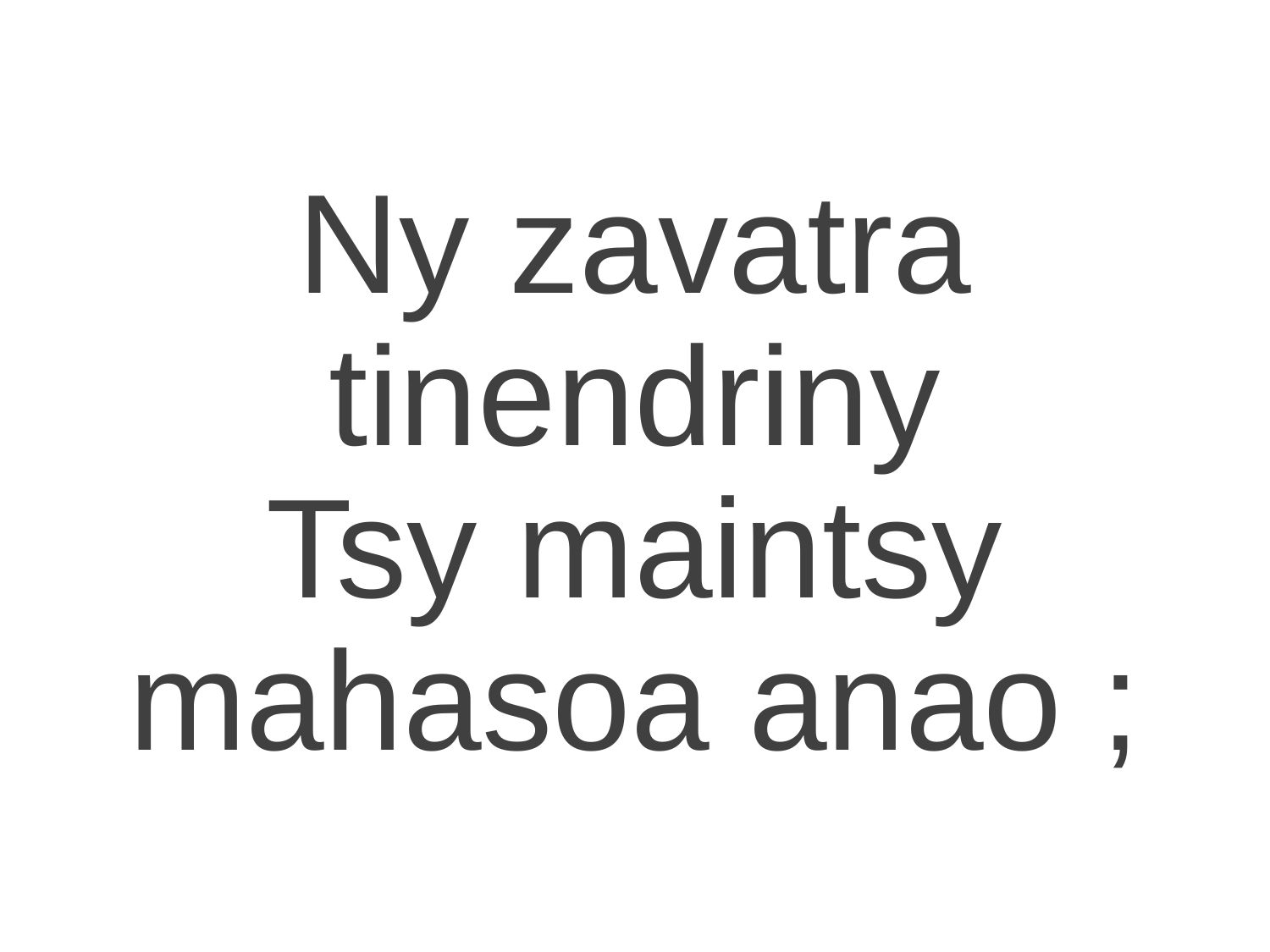

Ny zavatra tinendriny
Tsy maintsy mahasoa anao ;